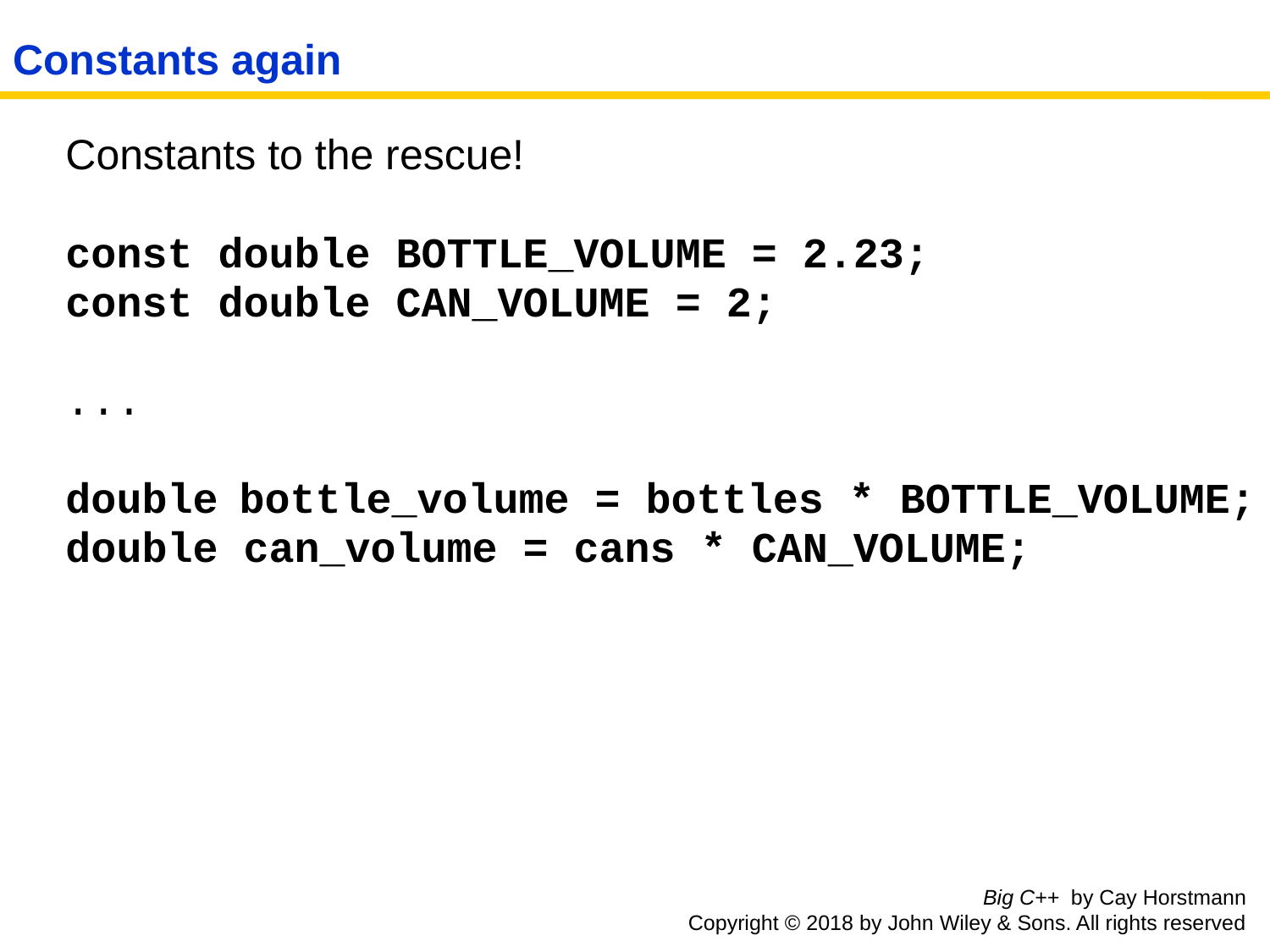

# Constants again
Constants to the rescue!

const double BOTTLE_VOLUME = 2.23;
const double CAN_VOLUME = 2;

...

double bottle_volume = bottles * BOTTLE_VOLUME;
double can_volume = cans * CAN_VOLUME;

Big C++  by Cay Horstmann
Copyright © 2018 by John Wiley & Sons. All rights reserved